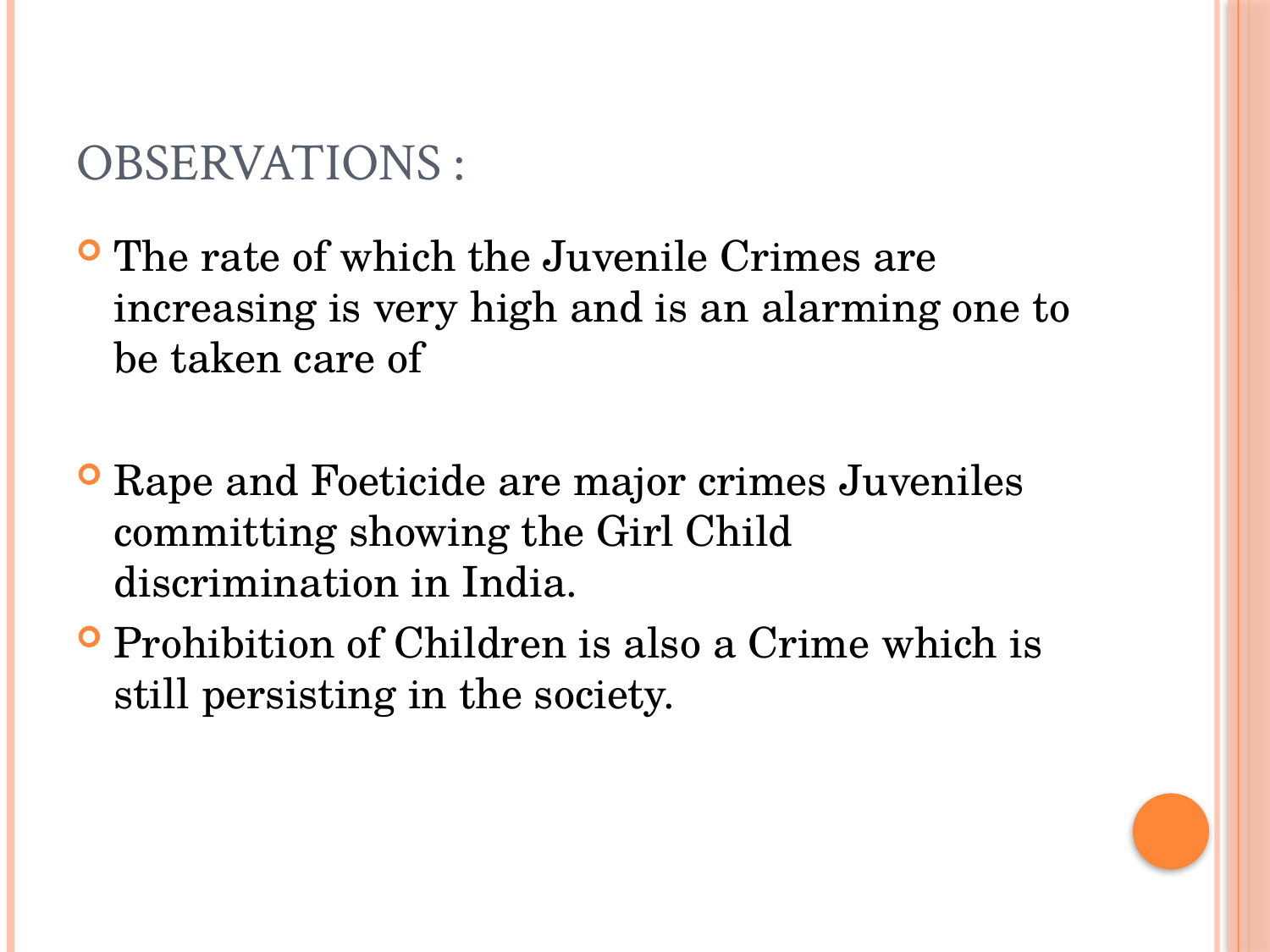

# Observations :
The rate of which the Juvenile Crimes are increasing is very high and is an alarming one to be taken care of

Rape and Foeticide are major crimes Juveniles committing showing the Girl Child discrimination in India.
Prohibition of Children is also a Crime which is still persisting in the society.